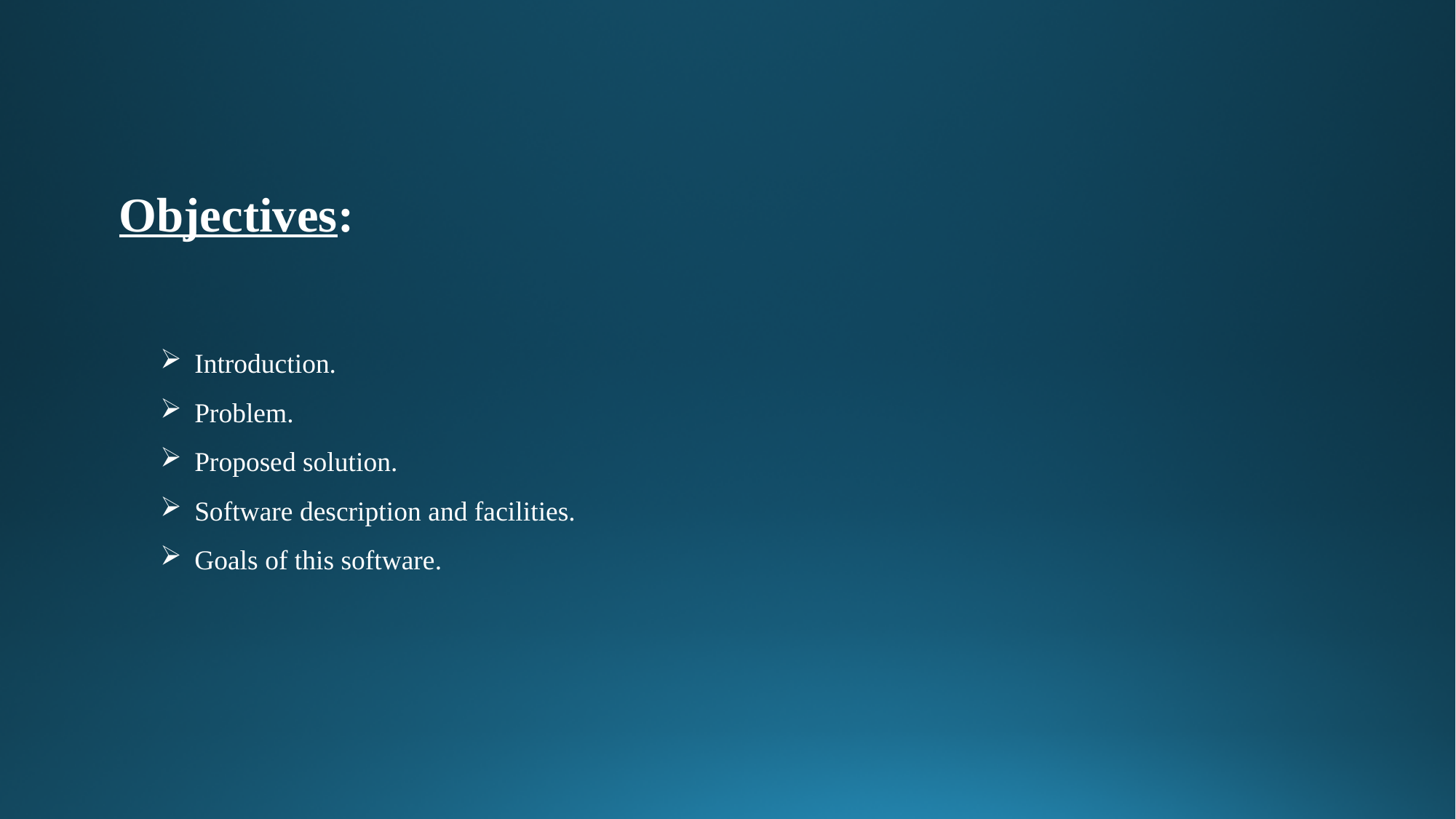

Objectives:
Introduction.
Problem.
Proposed solution.
Software description and facilities.
Goals of this software.